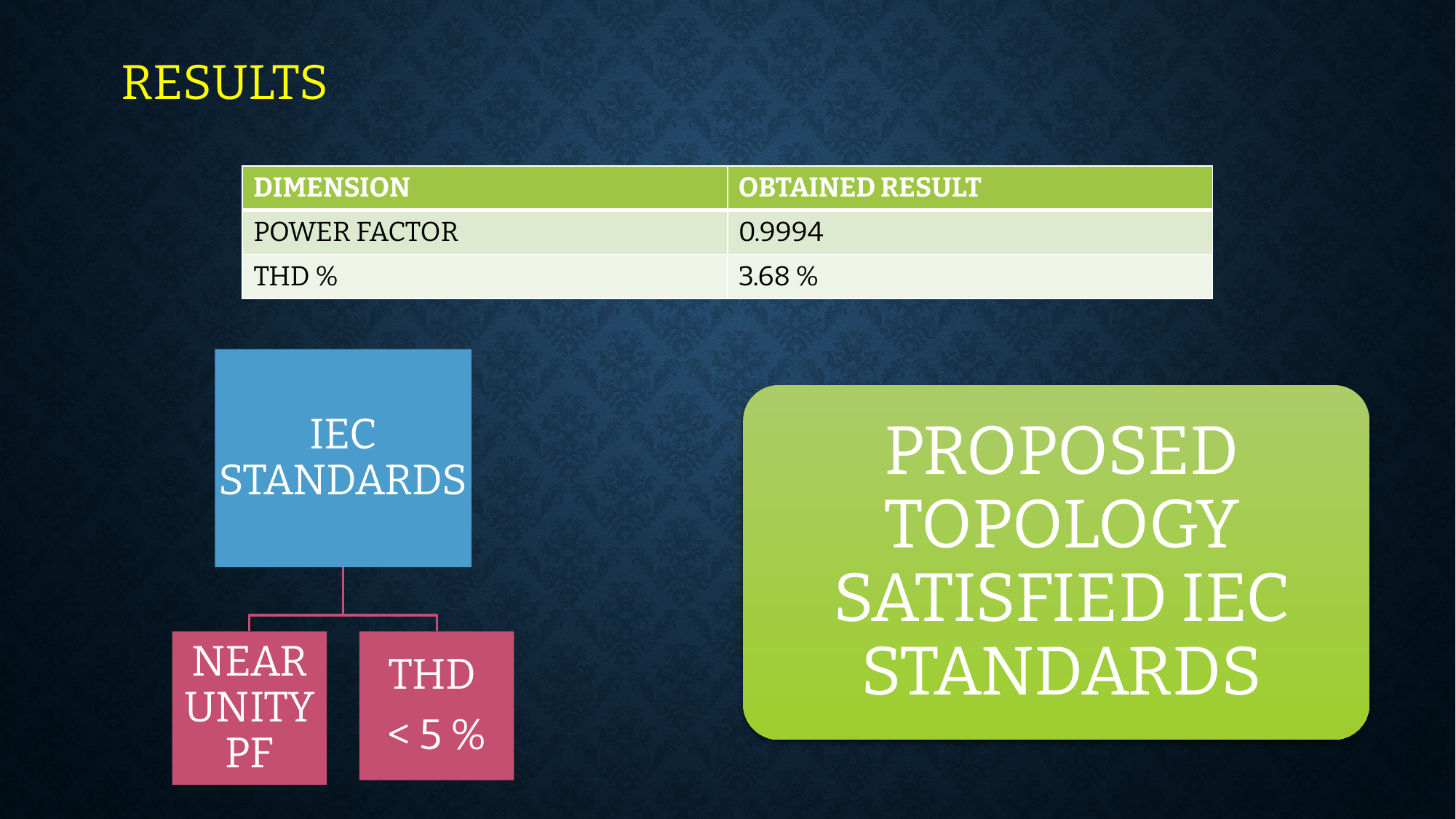

RESULTS
| DIMENSION | OBTAINED RESULT |
| --- | --- |
| POWER FACTOR | 0.9994 |
| THD % | 3.68 % |
IEC STANDARDS
NEAR UNITY PF
THD
< 5 %
PROPOSED TOPOLOGY SATISFIED IEC STANDARDS